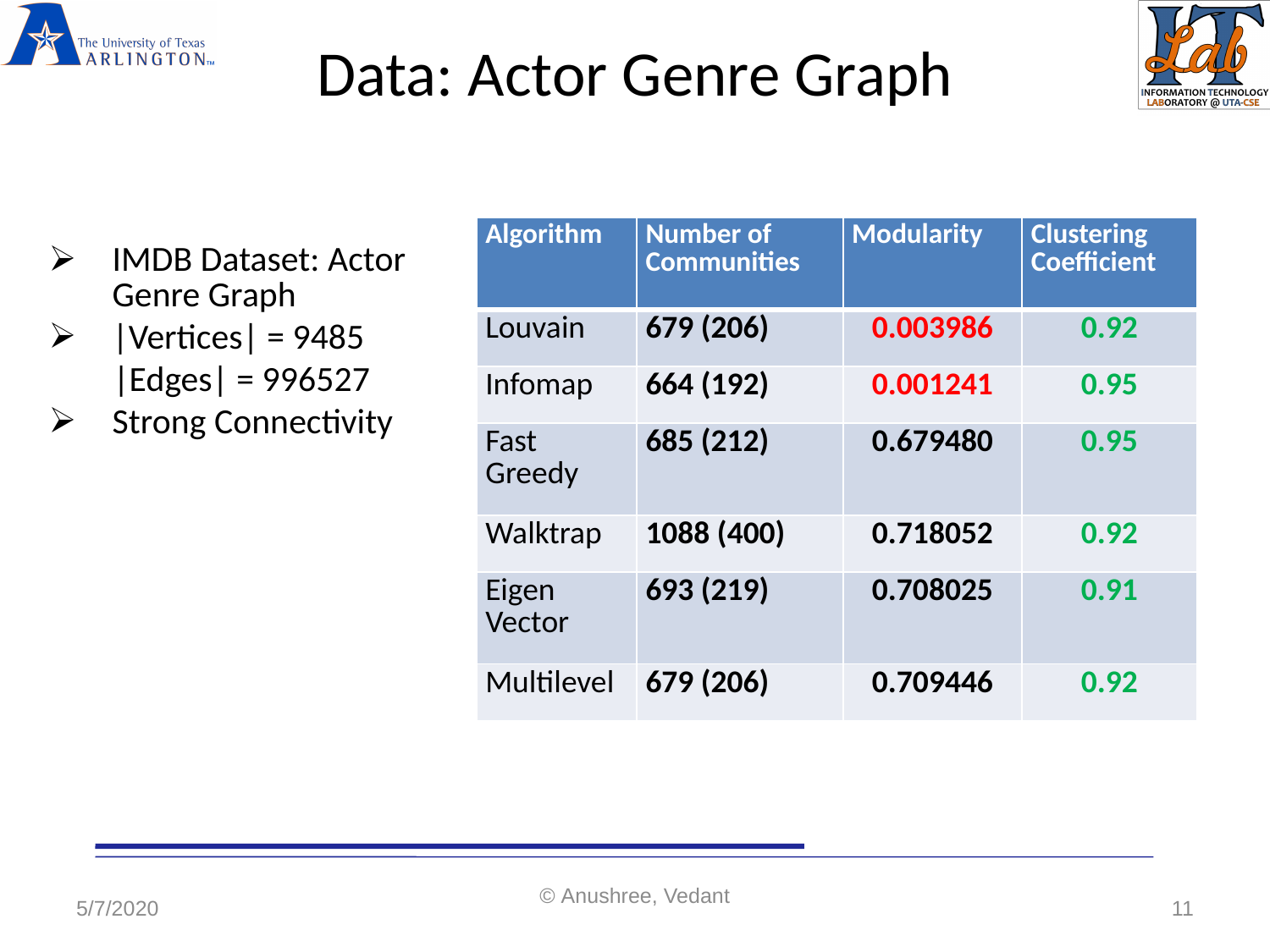

# Data: Actor Genre Graph
| Algorithm | Number of Communities | Modularity | Clustering Coefficient |
| --- | --- | --- | --- |
| Louvain | 679 (206) | 0.003986 | 0.92 |
| Infomap | 664 (192) | 0.001241 | 0.95 |
| Fast Greedy | 685 (212) | 0.679480 | 0.95 |
| Walktrap | 1088 (400) | 0.718052 | 0.92 |
| Eigen Vector | 693 (219) | 0.708025 | 0.91 |
| Multilevel | 679 (206) | 0.709446 | 0.92 |
IMDB Dataset: Actor Genre Graph
|Vertices| = 9485
        |Edges| = 996527
Strong Connectivity

5/7/2020
© Anushree, Vedant

11